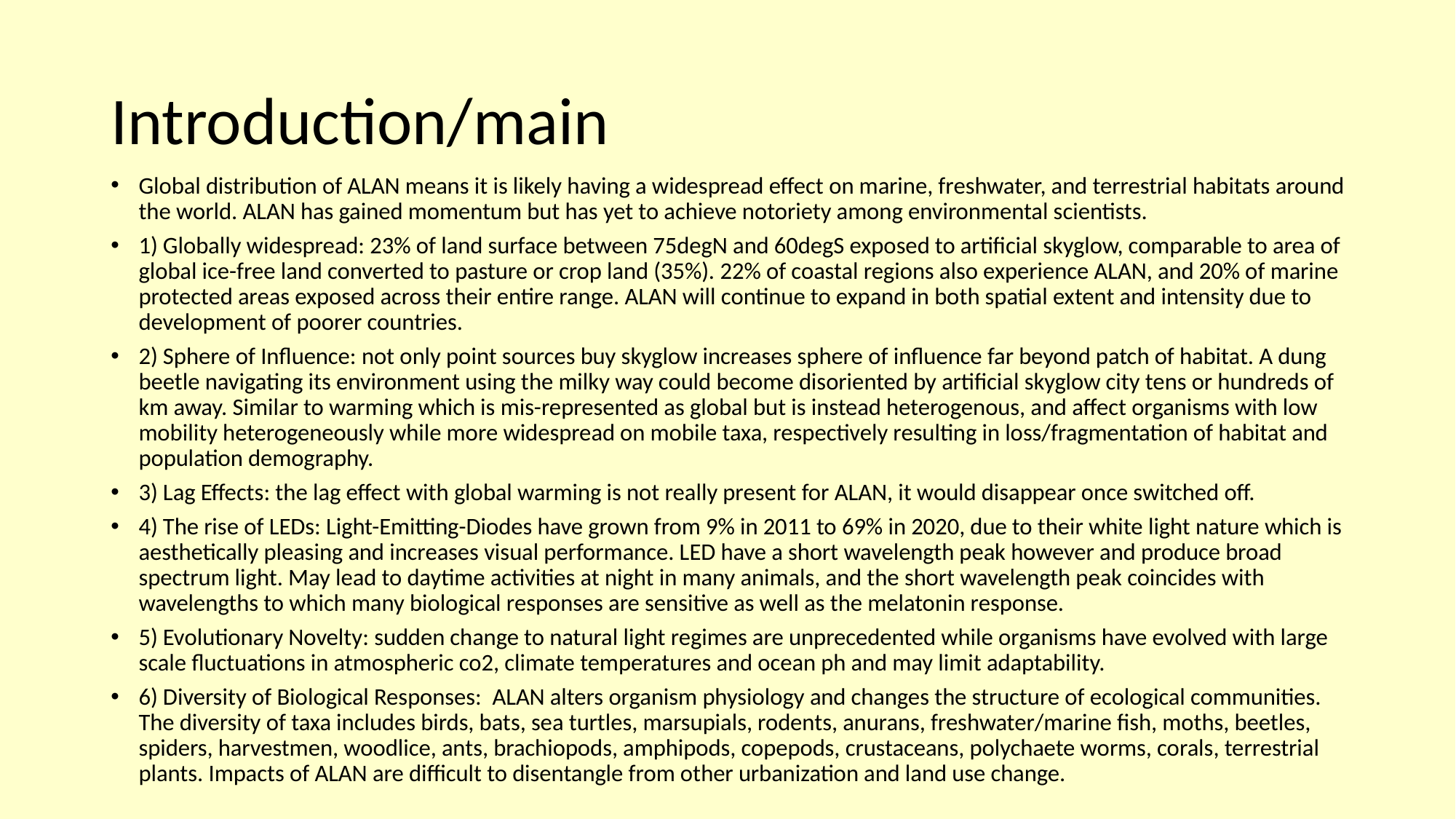

# Introduction/main
Global distribution of ALAN means it is likely having a widespread effect on marine, freshwater, and terrestrial habitats around the world. ALAN has gained momentum but has yet to achieve notoriety among environmental scientists.
1) Globally widespread: 23% of land surface between 75degN and 60degS exposed to artificial skyglow, comparable to area of global ice-free land converted to pasture or crop land (35%). 22% of coastal regions also experience ALAN, and 20% of marine protected areas exposed across their entire range. ALAN will continue to expand in both spatial extent and intensity due to development of poorer countries.
2) Sphere of Influence: not only point sources buy skyglow increases sphere of influence far beyond patch of habitat. A dung beetle navigating its environment using the milky way could become disoriented by artificial skyglow city tens or hundreds of km away. Similar to warming which is mis-represented as global but is instead heterogenous, and affect organisms with low mobility heterogeneously while more widespread on mobile taxa, respectively resulting in loss/fragmentation of habitat and population demography.
3) Lag Effects: the lag effect with global warming is not really present for ALAN, it would disappear once switched off.
4) The rise of LEDs: Light-Emitting-Diodes have grown from 9% in 2011 to 69% in 2020, due to their white light nature which is aesthetically pleasing and increases visual performance. LED have a short wavelength peak however and produce broad spectrum light. May lead to daytime activities at night in many animals, and the short wavelength peak coincides with wavelengths to which many biological responses are sensitive as well as the melatonin response.
5) Evolutionary Novelty: sudden change to natural light regimes are unprecedented while organisms have evolved with large scale fluctuations in atmospheric co2, climate temperatures and ocean ph and may limit adaptability.
6) Diversity of Biological Responses:  ALAN alters organism physiology and changes the structure of ecological communities. The diversity of taxa includes birds, bats, sea turtles, marsupials, rodents, anurans, freshwater/marine fish, moths, beetles, spiders, harvestmen, woodlice, ants, brachiopods, amphipods, copepods, crustaceans, polychaete worms, corals, terrestrial plants. Impacts of ALAN are difficult to disentangle from other urbanization and land use change.